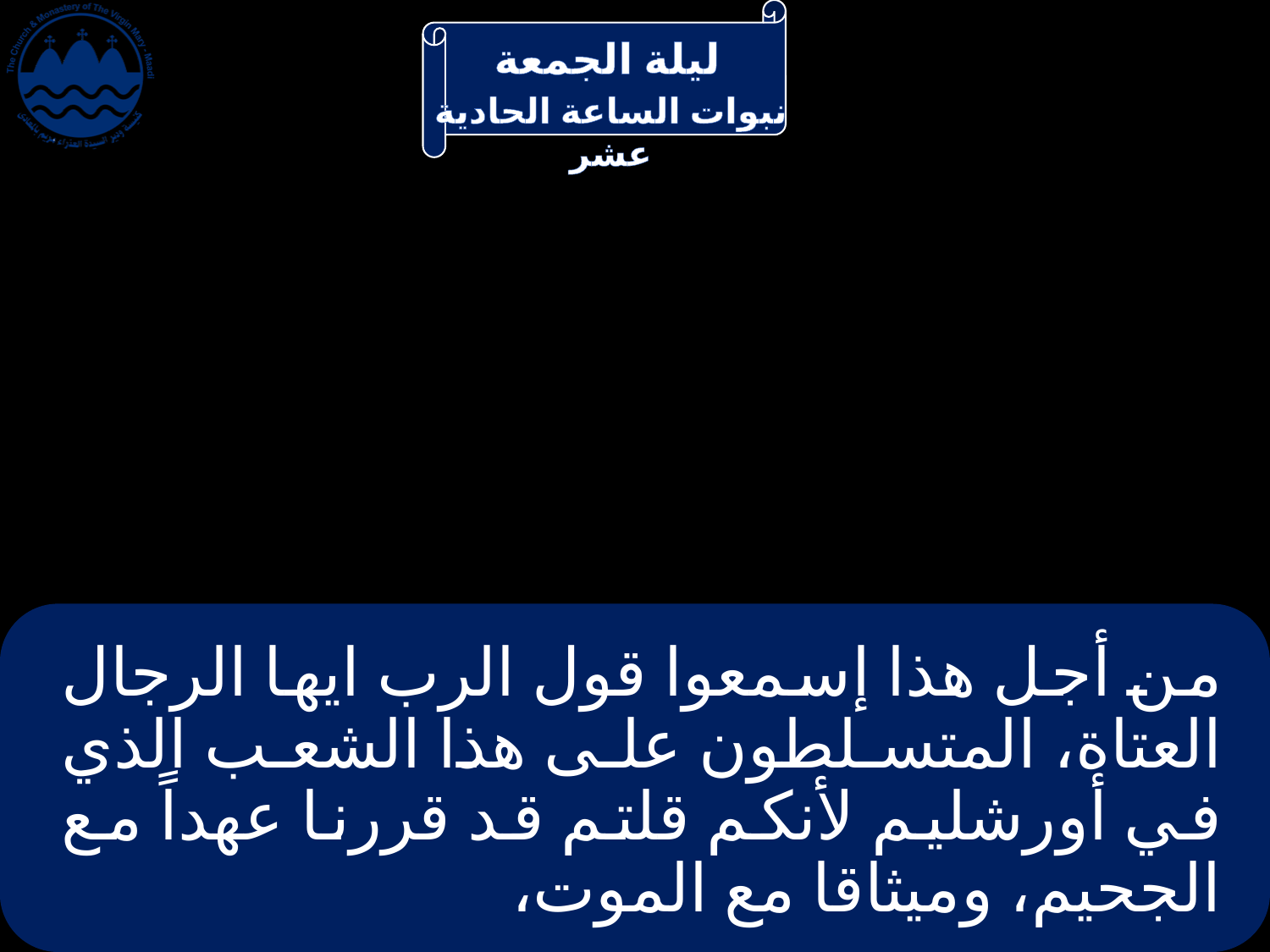

# من أجل هذا إسمعوا قول الرب ايها الرجال العتاة، المتسلطون على هذا الشعب الذي في أورشليم لأنكم قلتم قد قررنا عهداً مع الجحيم، وميثاقا مع الموت،